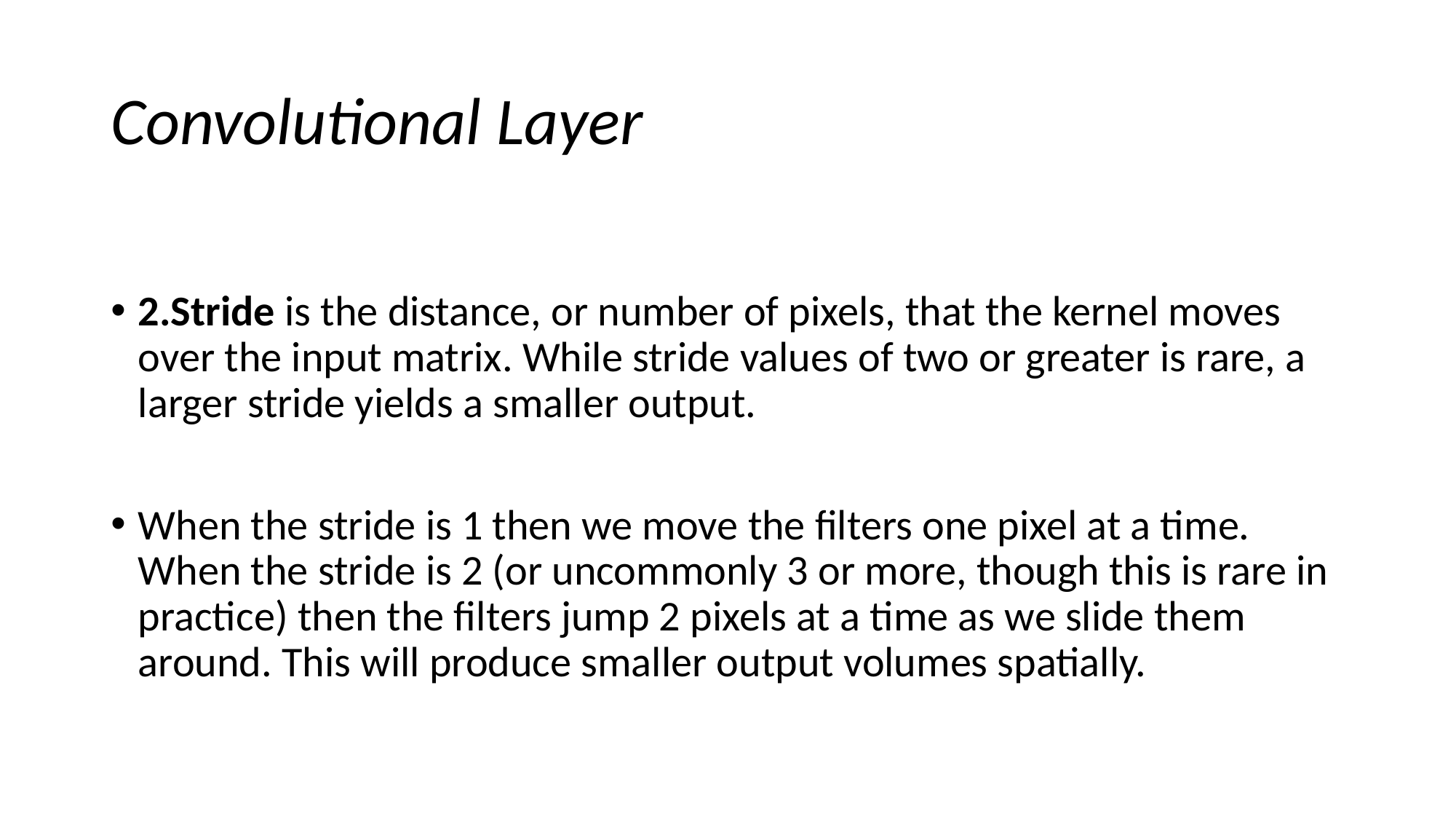

# Convolutional Layer

2.Stride is the distance, or number of pixels, that the kernel moves over the input matrix. While stride values of two or greater is rare, a larger stride yields a smaller output.

When the stride is 1 then we move the filters one pixel at a time. When the stride is 2 (or uncommonly 3 or more, though this is rare in practice) then the filters jump 2 pixels at a time as we slide them around. This will produce smaller output volumes spatially.